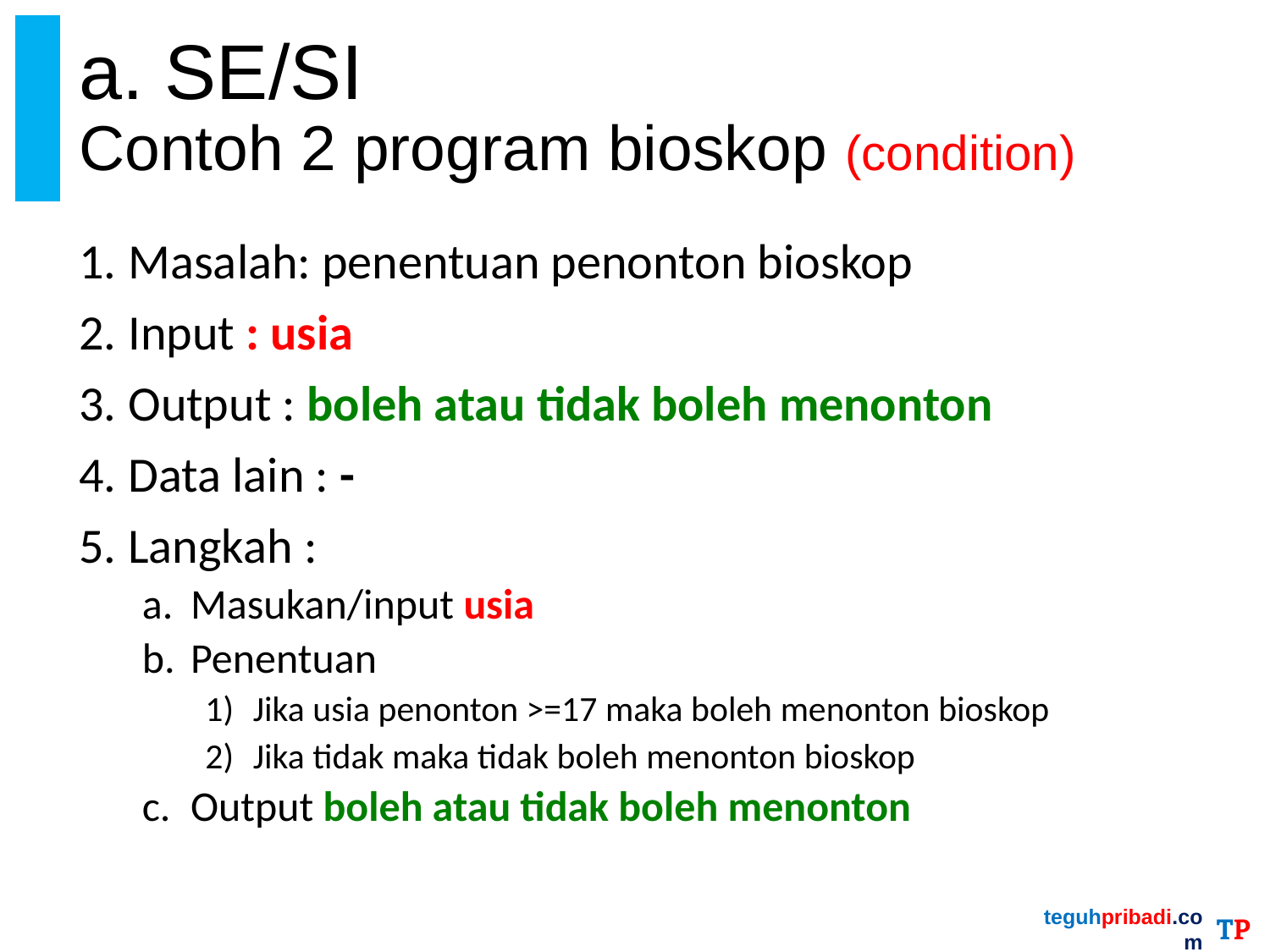

# a. SE/SI Contoh 2 program bioskop (condition)
Masalah: penentuan penonton bioskop
Input : usia
Output : boleh atau tidak boleh menonton
Data lain : -
Langkah :
Masukan/input usia
Penentuan
Jika usia penonton >=17 maka boleh menonton bioskop
Jika tidak maka tidak boleh menonton bioskop
Output boleh atau tidak boleh menonton